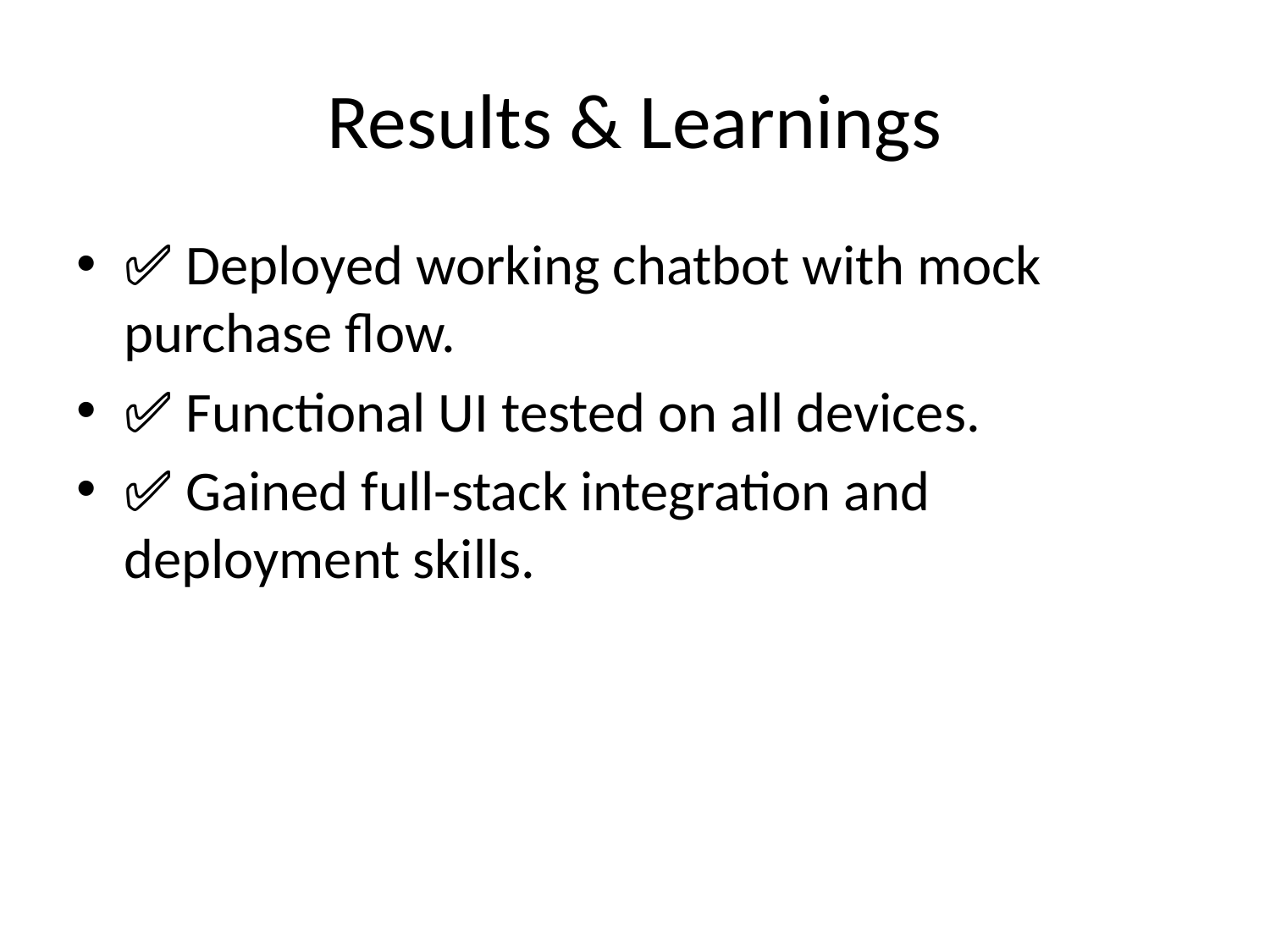

# Results & Learnings
✅ Deployed working chatbot with mock purchase flow.
✅ Functional UI tested on all devices.
✅ Gained full-stack integration and deployment skills.